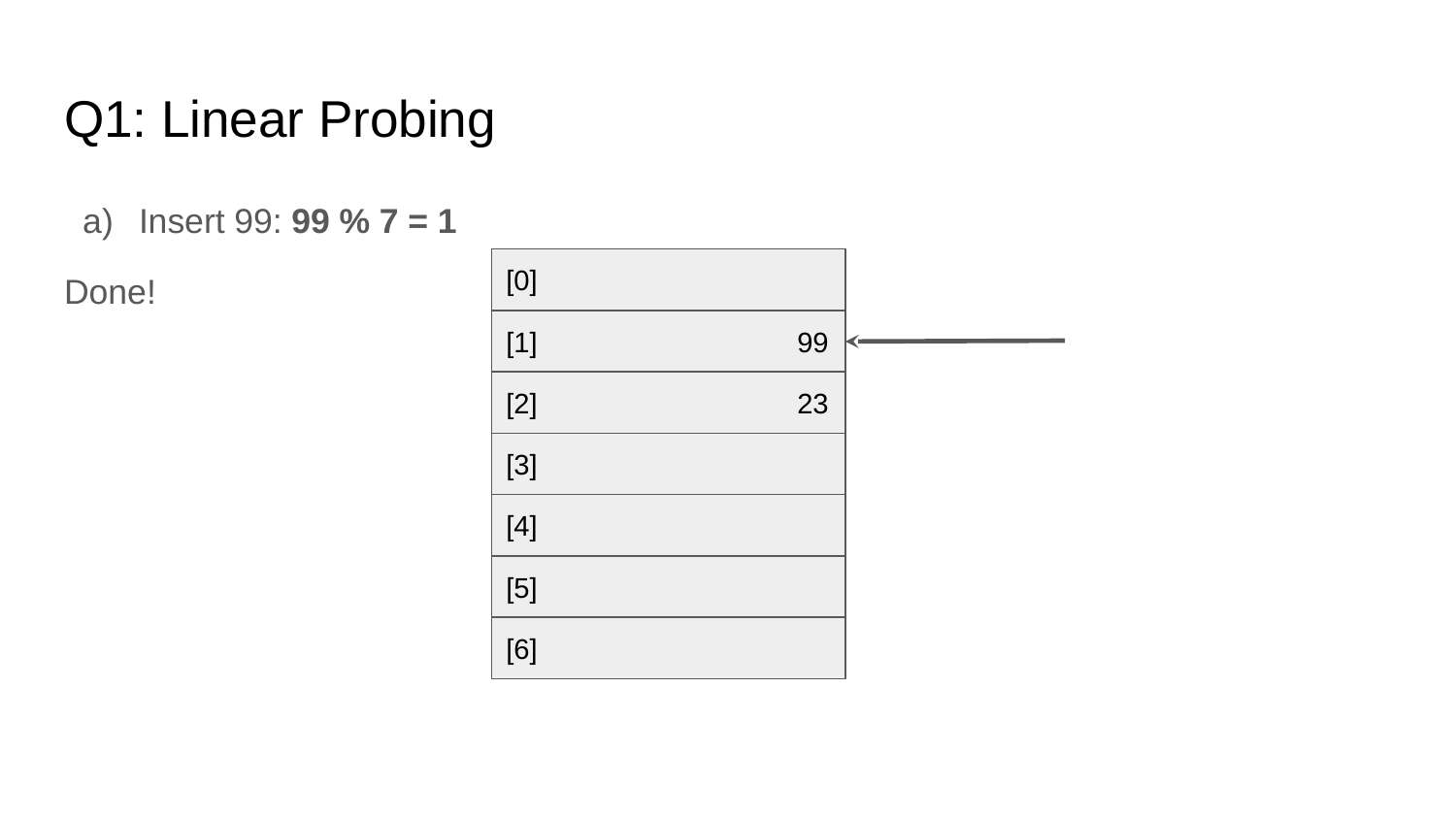

# Q1: Linear Probing
Insert 99: 99 % 7 = 1
Done!
[0]
[1]		99
[2]		23
[3]
[4]
[5]
[6]